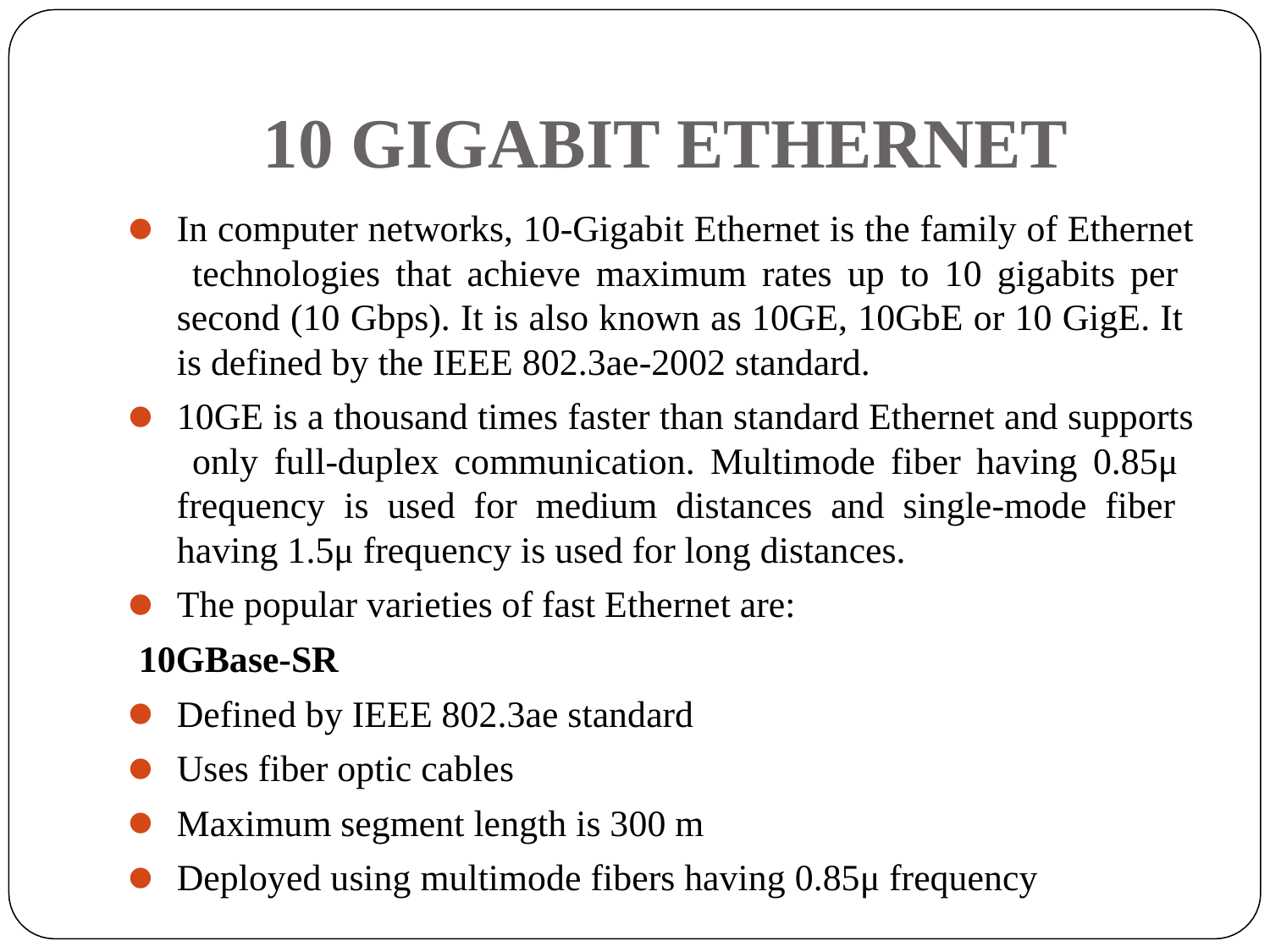

# 10 GIGABIT ETHERNET
In computer networks, 10-Gigabit Ethernet is the family of Ethernet  technologies that achieve maximum rates up to 10 gigabits per  second (10 Gbps). It is also known as 10GE, 10GbE or 10 GigE. It  is defined by the IEEE 802.3ae-2002 standard.
10GE is a thousand times faster than standard Ethernet and supports  only full-duplex communication. Multimode fiber having 0.85μ  frequency is used for medium distances and single-mode fiber  having 1.5μ frequency is used for long distances.
The popular varieties of fast Ethernet are:
10GBase-SR
Defined by IEEE 802.3ae standard
Uses fiber optic cables
Maximum segment length is 300 m
Deployed using multimode fibers having 0.85μ frequency